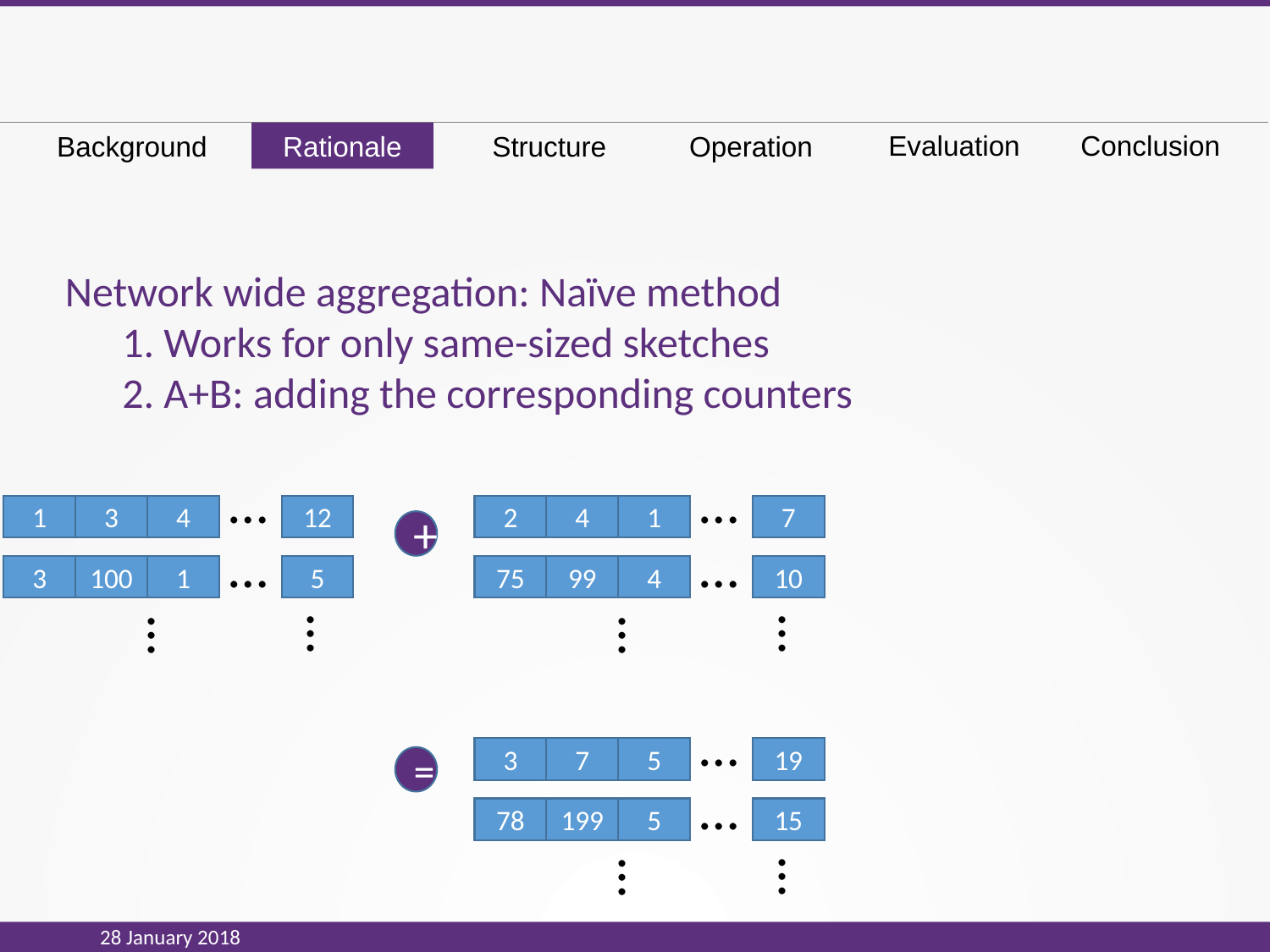

Evaluation
Conclusion
Background
Rationale
Structure
Operation
Network wide aggregation: Naïve method
      1. Works for only same-sized sketches
      2. A+B: adding the corresponding counters
…
…
1
3
4
12
2
4
1
7
+
…
…
3
100
1
5
75
99
4
10
…
…
…
…
…
3
7
5
19
=
…
78
199
5
15
…
…
28 January 2018
13